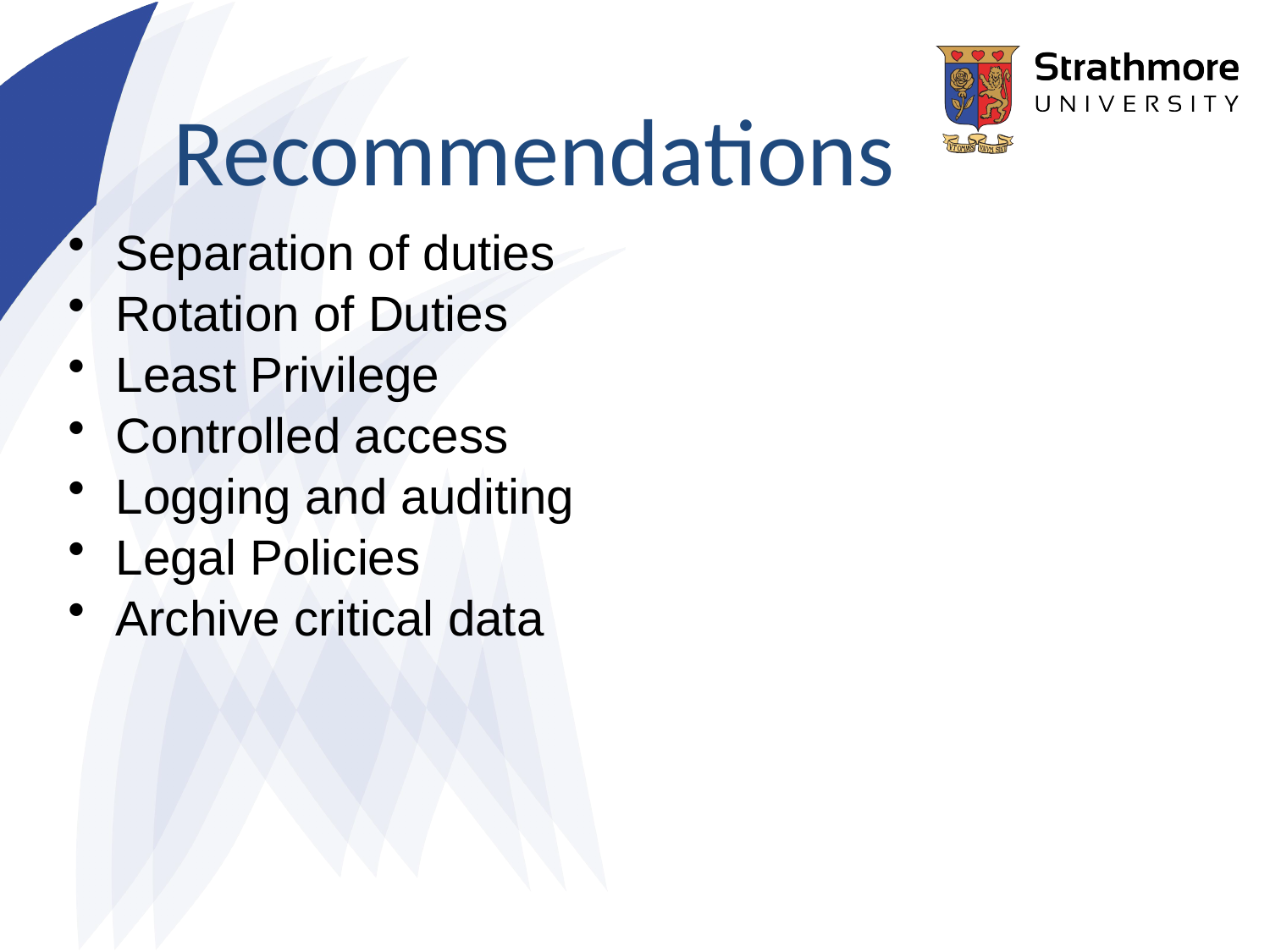

Recommendations
Separation of duties
Rotation of Duties
Least Privilege
Controlled access
Logging and auditing
Legal Policies
Archive critical data